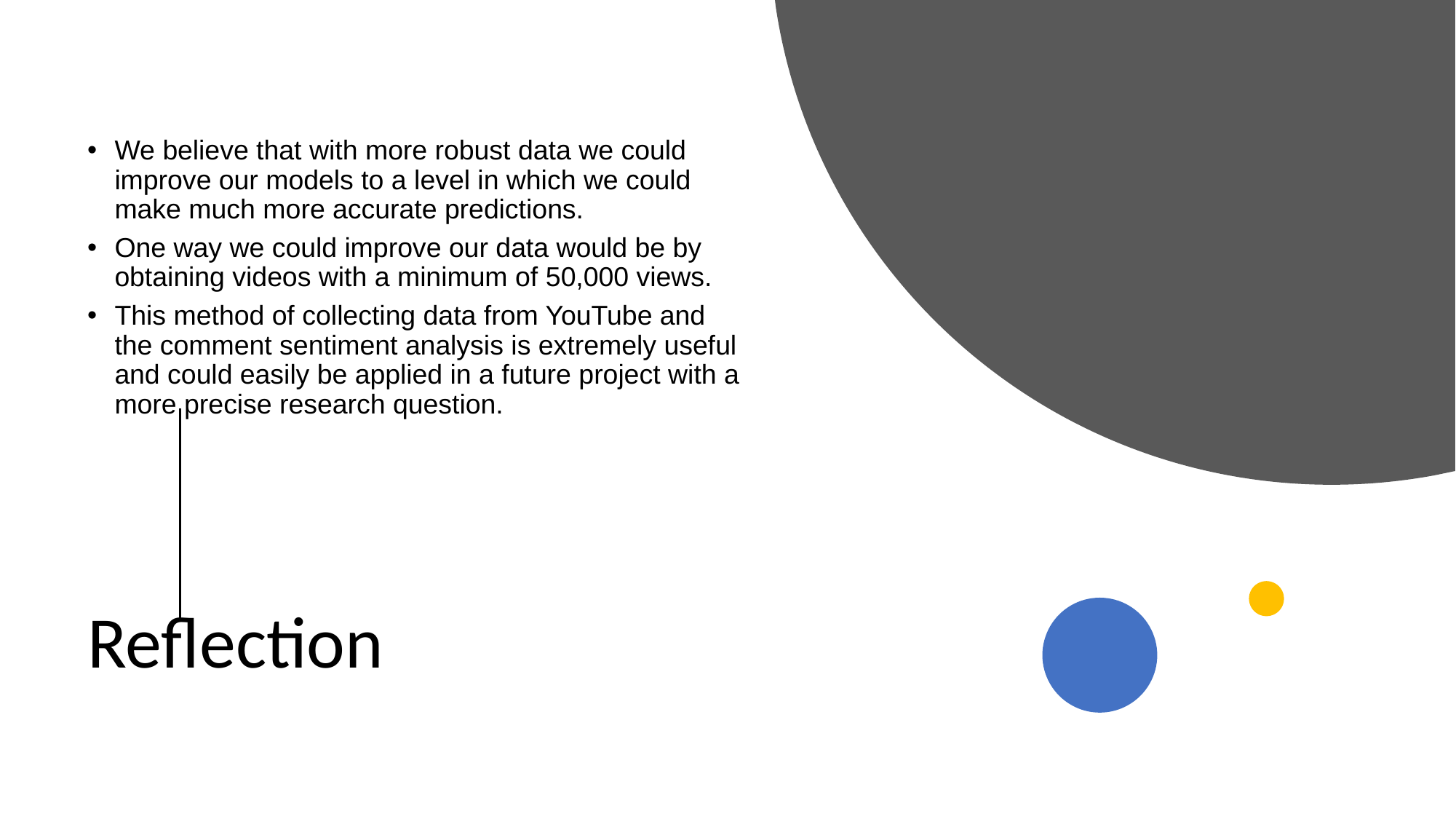

We believe that with more robust data we could improve our models to a level in which we could make much more accurate predictions.
One way we could improve our data would be by obtaining videos with a minimum of 50,000 views.
This method of collecting data from YouTube and the comment sentiment analysis is extremely useful and could easily be applied in a future project with a more precise research question.
# Reflection